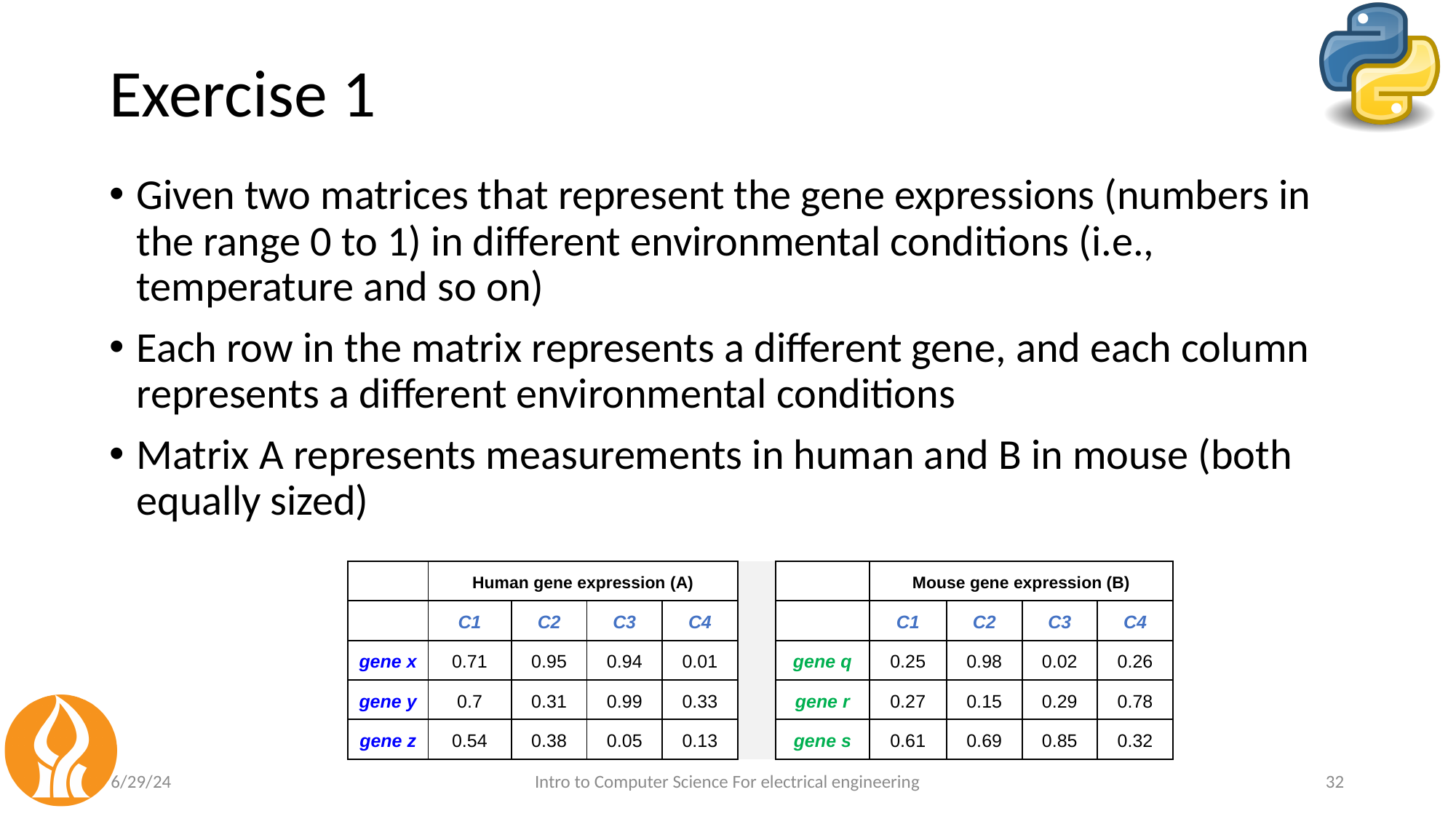

# Exercise 1
Given two matrices that represent the gene expressions (numbers in the range 0 to 1) in different environmental conditions (i.e., temperature and so on)
Each row in the matrix represents a different gene, and each column represents a different environmental conditions
Matrix A represents measurements in human and B in mouse (both equally sized)
|  | Human gene expression (A) |  |  |  |  |  | Mouse gene expression (B) |  |  |  |
| --- | --- | --- | --- | --- | --- | --- | --- | --- | --- | --- |
|  | C1 | C2 | C3 | C4 |  |  | C1 | C2 | C3 | C4 |
| gene x | 0.71 | 0.95 | 0.94 | 0.01 |  | gene q | 0.25 | 0.98 | 0.02 | 0.26 |
| gene y | 0.7 | 0.31 | 0.99 | 0.33 |  | gene r | 0.27 | 0.15 | 0.29 | 0.78 |
| gene z | 0.54 | 0.38 | 0.05 | 0.13 |  | gene s | 0.61 | 0.69 | 0.85 | 0.32 |
6/29/24
Intro to Computer Science For electrical engineering
32